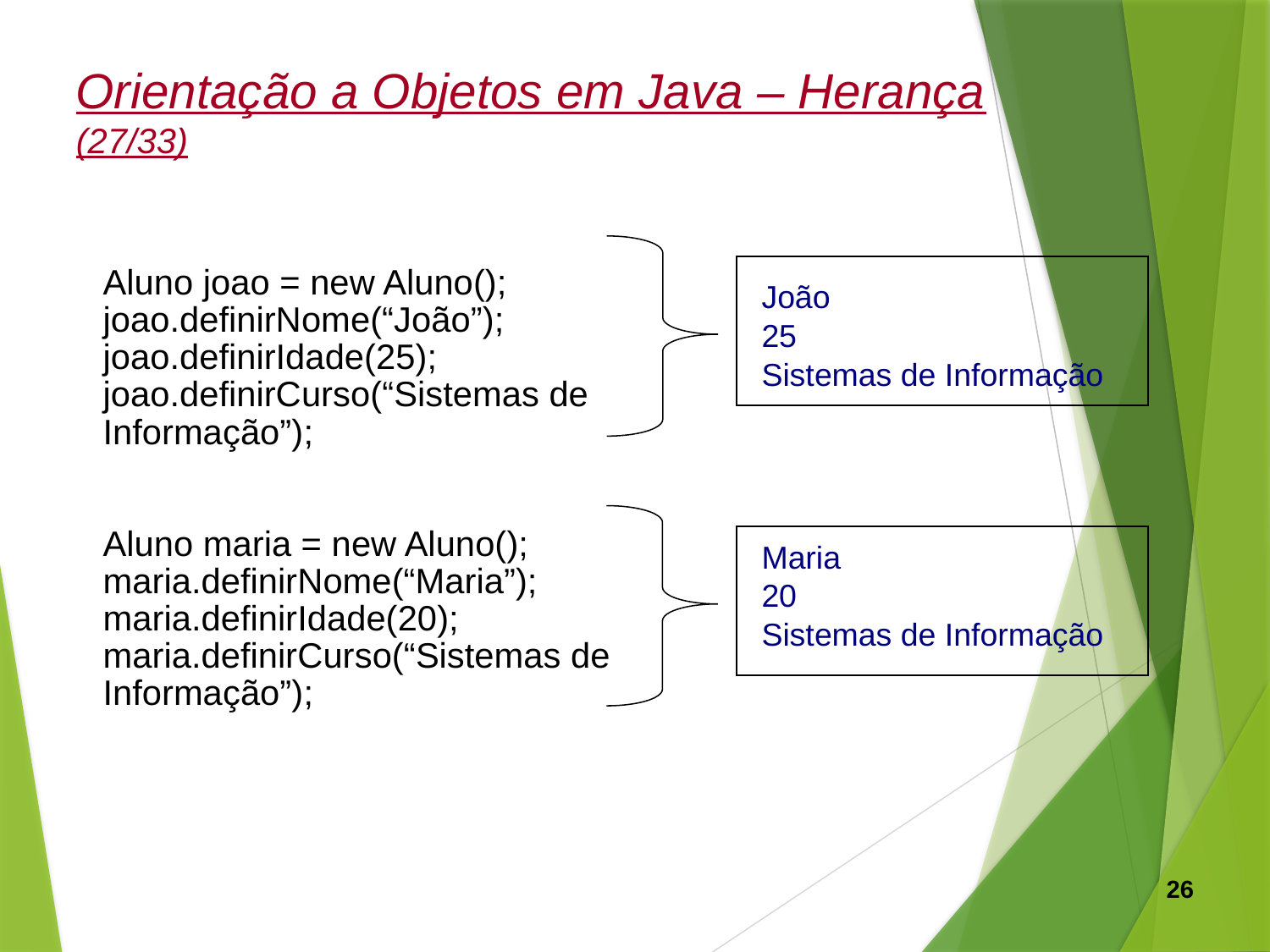

Orientação a Objetos em Java – Herança (27/33)

Aluno joao = new Aluno();
joao.definirNome(“João”);
joao.definirIdade(25);
joao.definirCurso(“Sistemas de
Informação”);

Aluno maria = new Aluno();
maria.definirNome(“Maria”);
maria.definirIdade(20);
maria.definirCurso(“Sistemas de
Informação”);

João
25
Sistemas de Informação

Maria
20
Sistemas de Informação
26